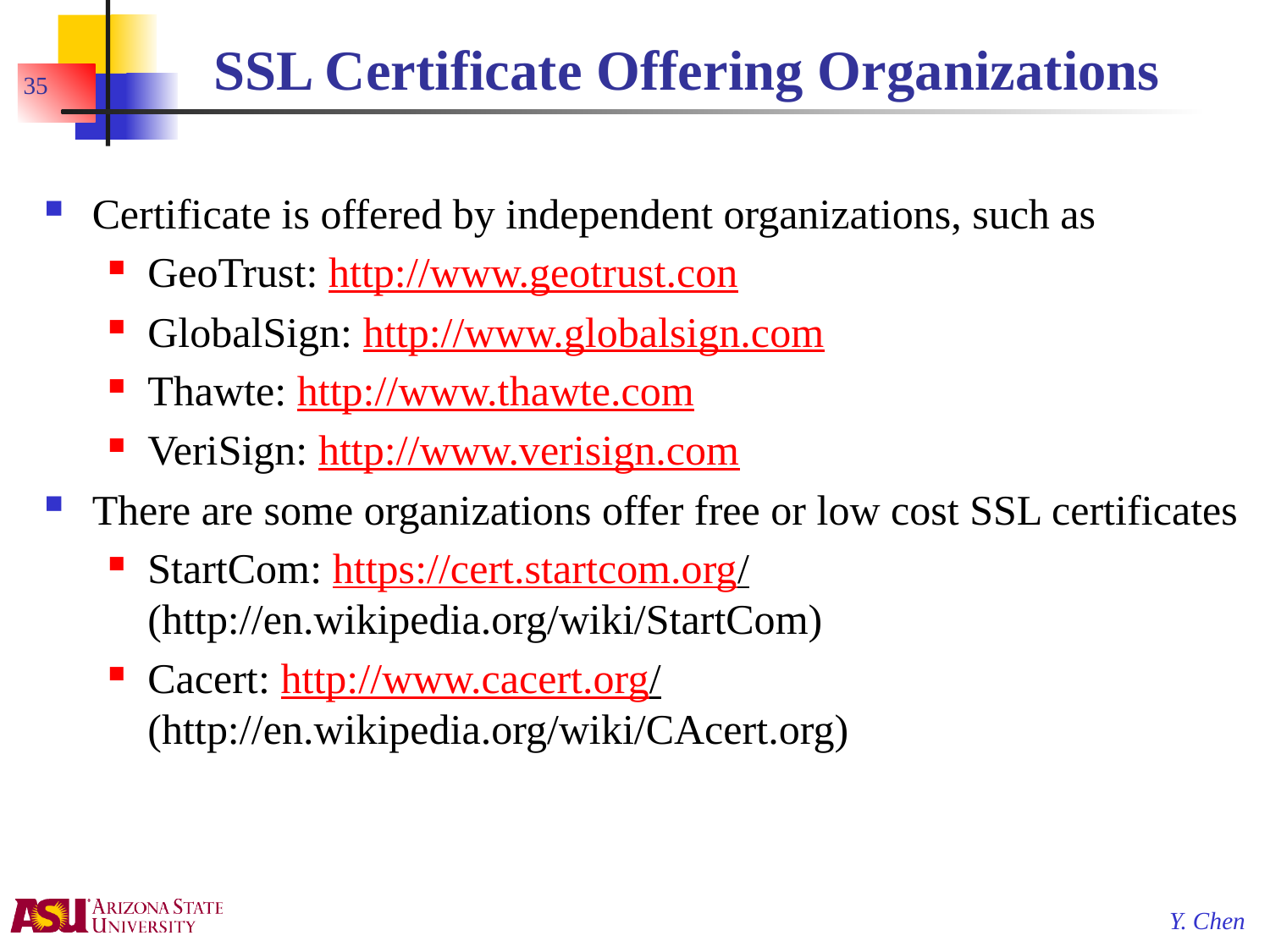

# SSL Certificate Offering Organizations
35
Certificate is offered by independent organizations, such as
GeoTrust: http://www.geotrust.con
GlobalSign: http://www.globalsign.com
Thawte: http://www.thawte.com
VeriSign: http://www.verisign.com
There are some organizations offer free or low cost SSL certificates
StartCom: https://cert.startcom.org/  (http://en.wikipedia.org/wiki/StartCom)
Cacert: http://www.cacert.org/  (http://en.wikipedia.org/wiki/CAcert.org)